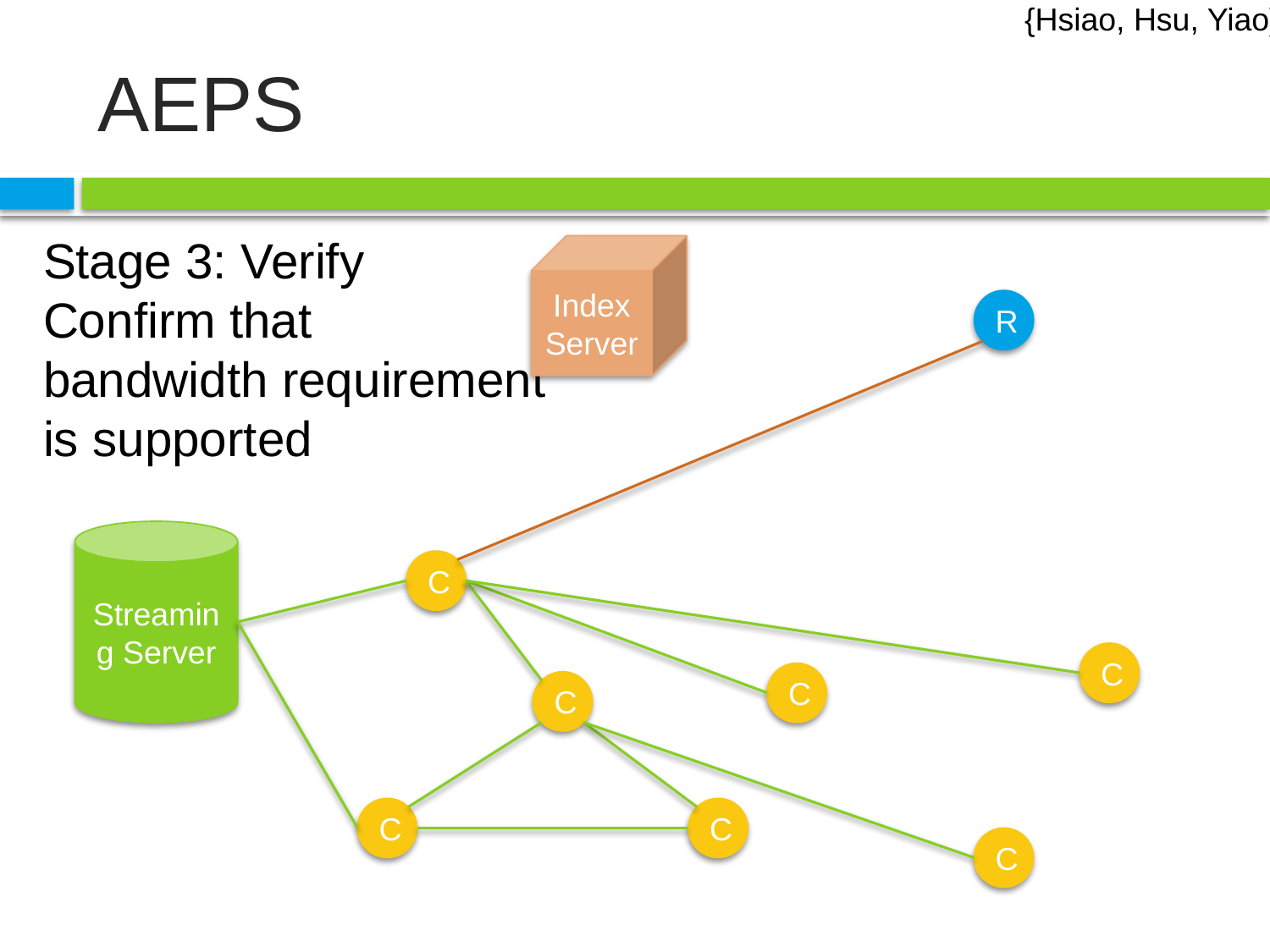

{Hsiao, Hsu, Yiao}
# AEPS
Stage 3: Verify
Confirm that
bandwidth requirement
is supported
Index Server
R
Streaming Server
C
C
C
C
C
C
C